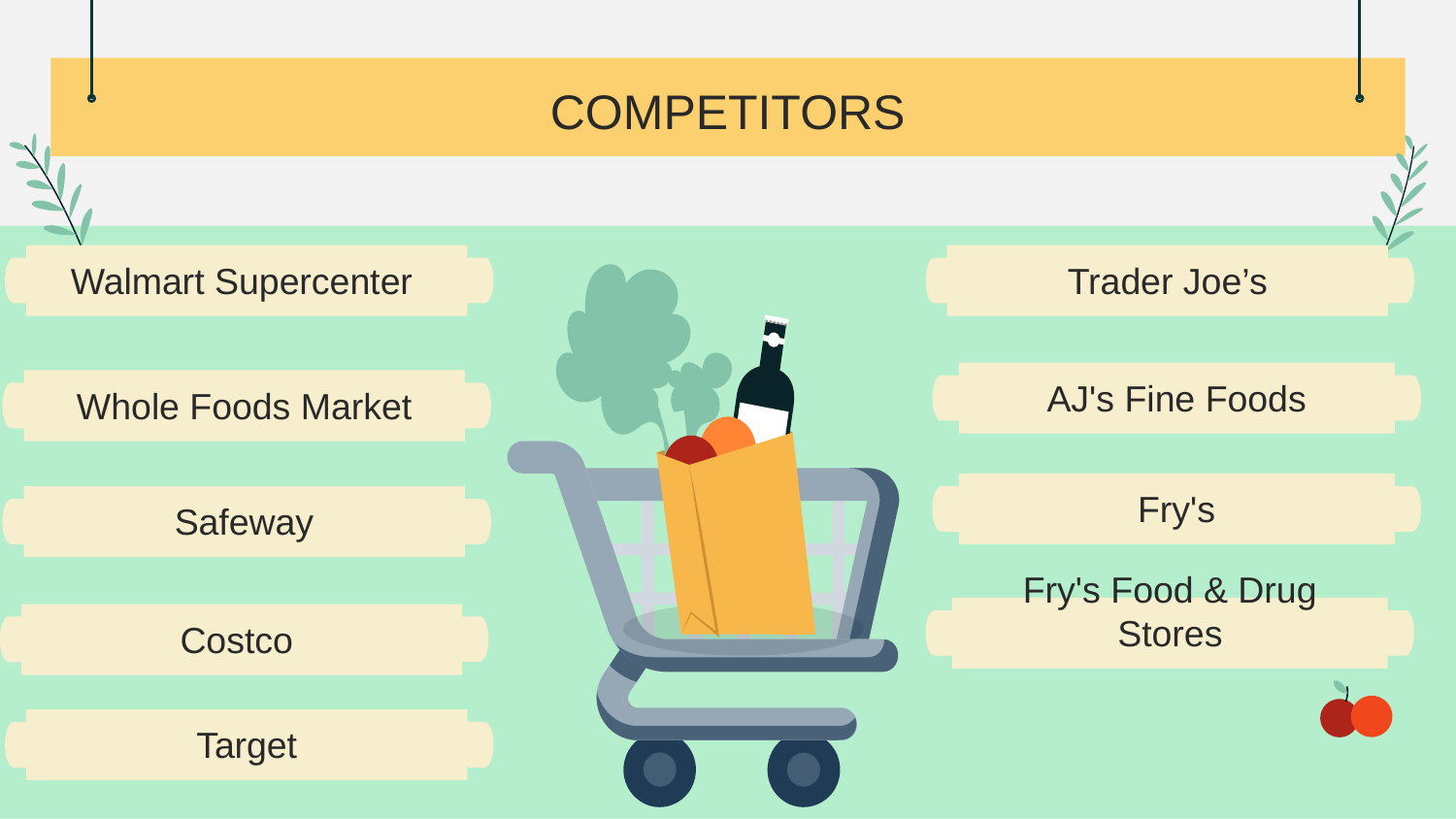

# COMPETITORS

Walmart Supercenter
Trader Joe’s

AJ's Fine Foods
Whole Foods Market

Fry's
Safeway

Fry's Food & Drug Stores
Costco

Target